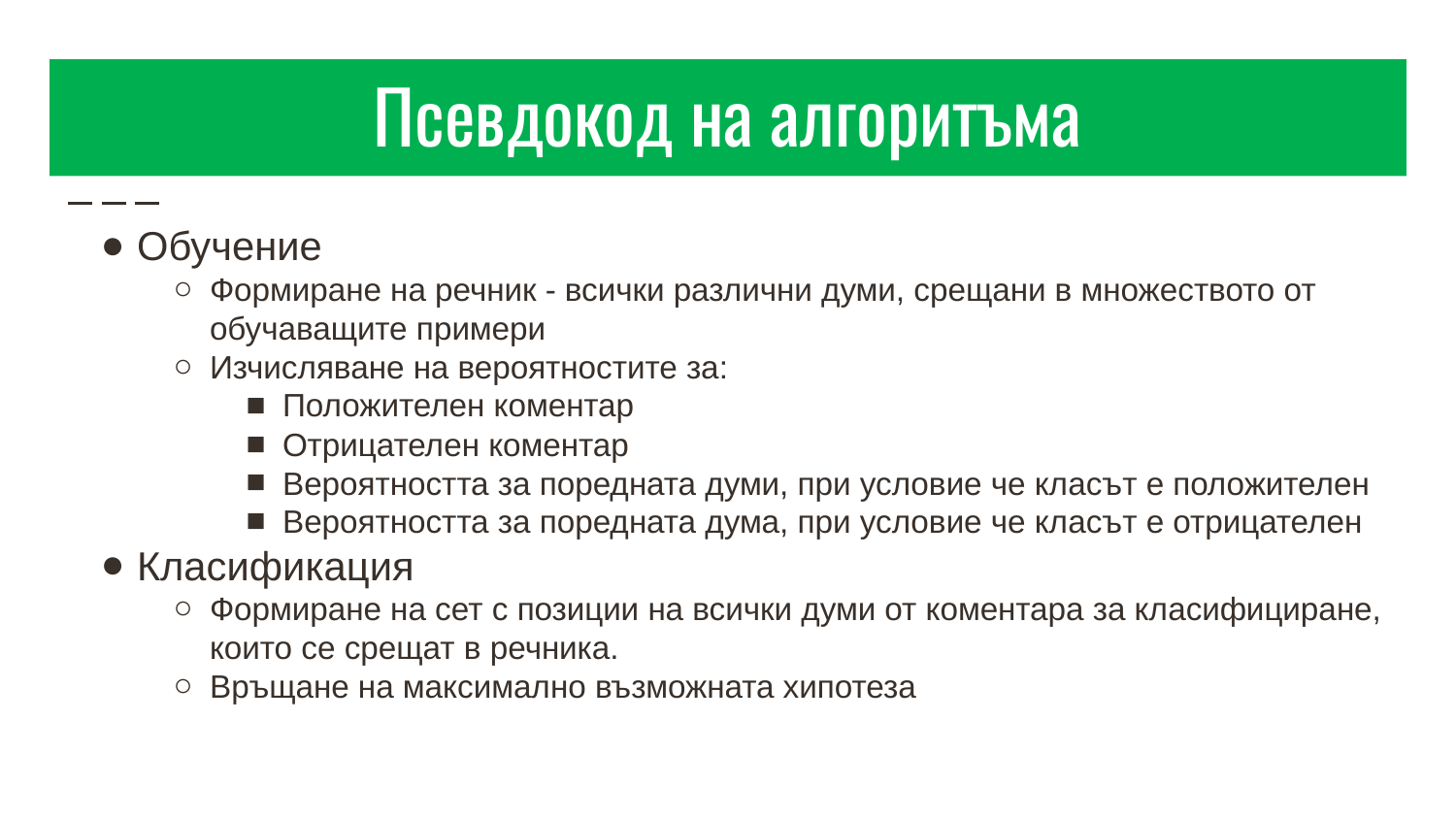

# Псевдокод на алгоритъма
Обучение
Формиране на речник - всички различни думи, срещани в множеството от обучаващите примери
Изчисляване на вероятностите за:
Положителен коментар
Отрицателен коментар
Вероятността за поредната думи, при условие че класът е положителен
Вероятността за поредната дума, при условие че класът е отрицателен
Класификация
Формиране на сет с позиции на всички думи от коментара за класифициране, които се срещат в речника.
Връщане на максимално възможната хипотеза